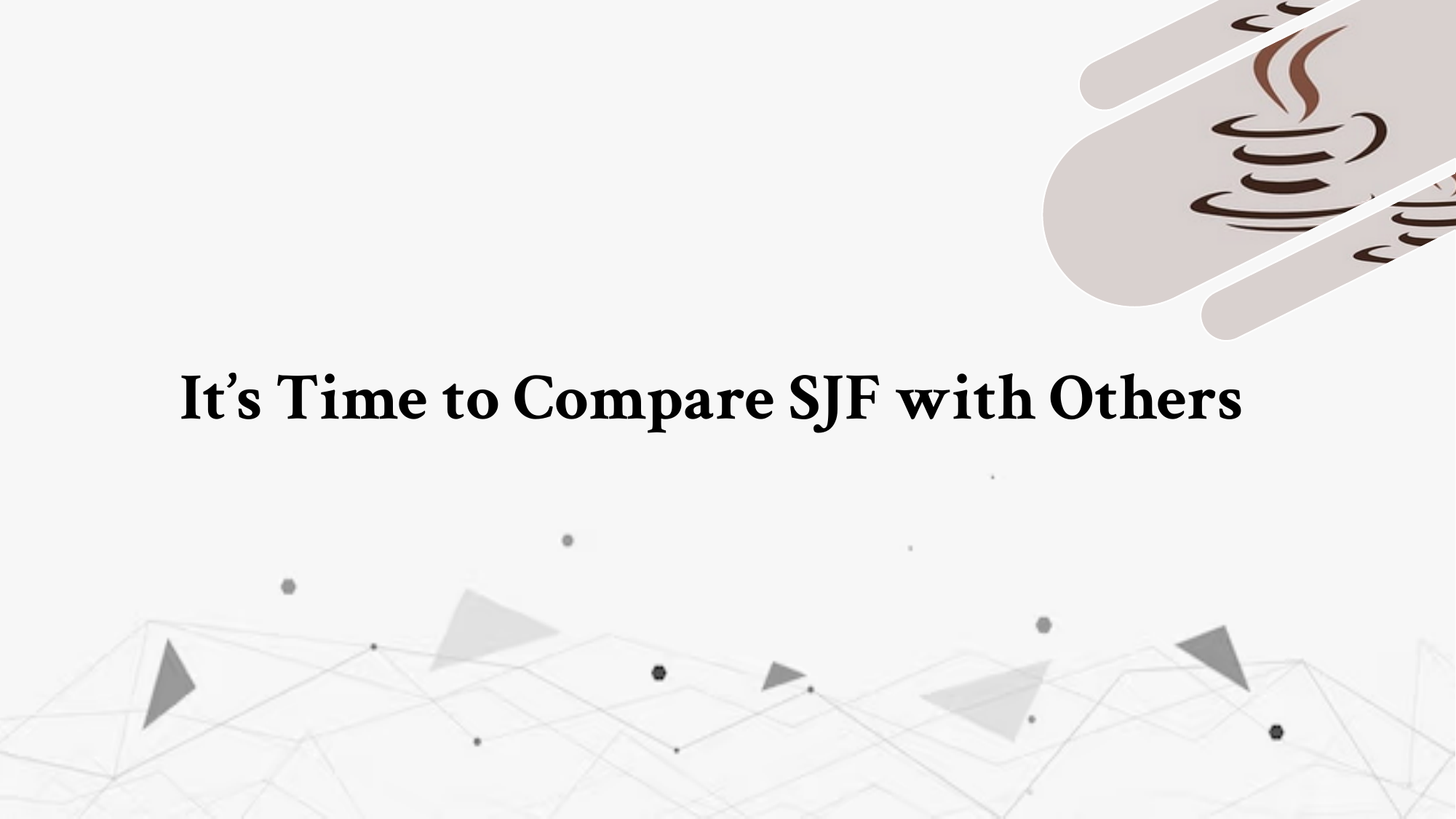

# It’s Time to Compare SJF with Others